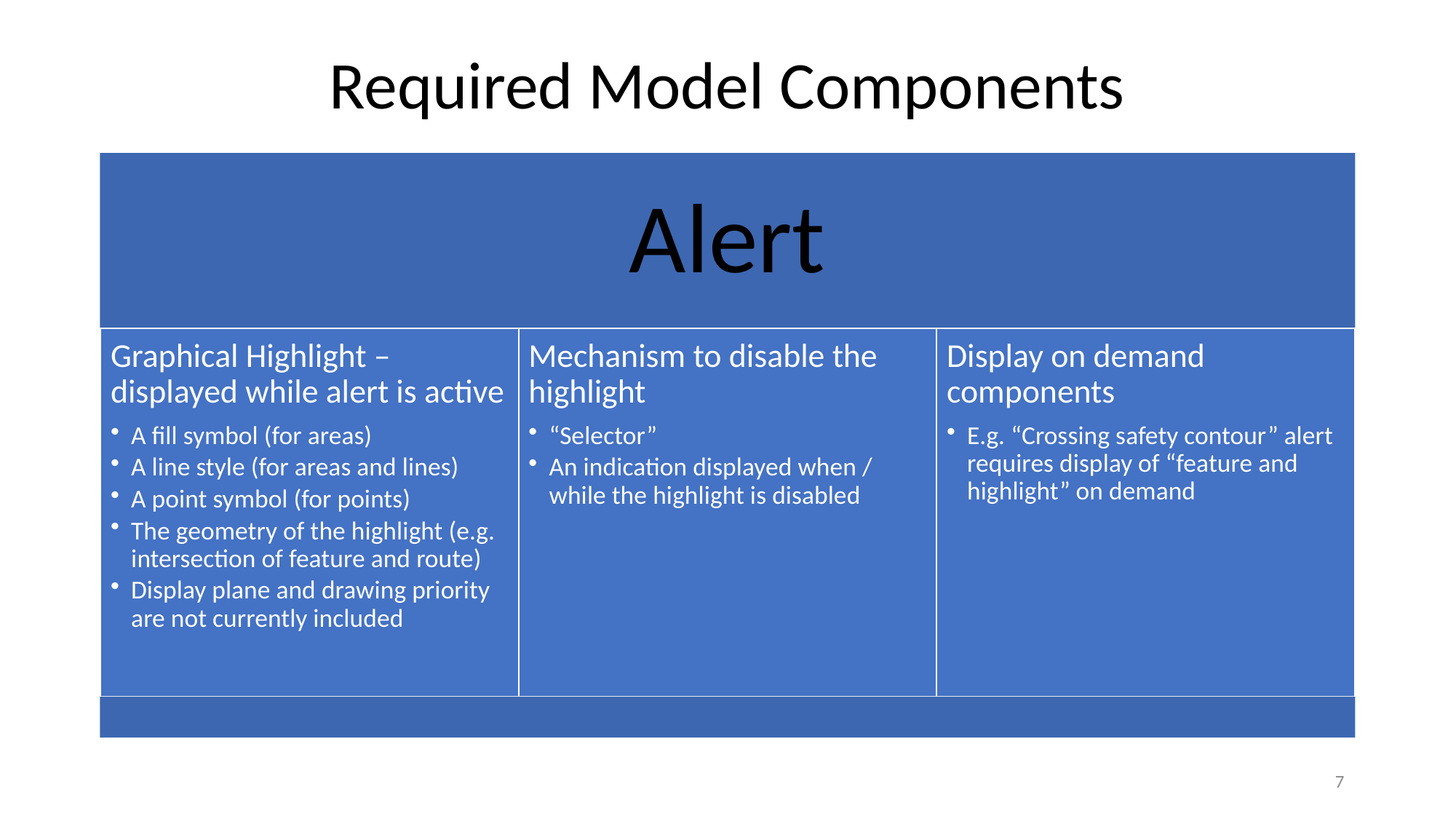

# Required Model Components
Alert
Graphical Highlight – displayed while alert is active
A fill symbol (for areas)
A line style (for areas and lines)
A point symbol (for points)
The geometry of the highlight (e.g. intersection of feature and route)
Display plane and drawing priority are not currently included
Mechanism to disable the highlight
“Selector”
An indication displayed when / while the highlight is disabled
Display on demand components
E.g. “Crossing safety contour” alert requires display of “feature and highlight” on demand
7